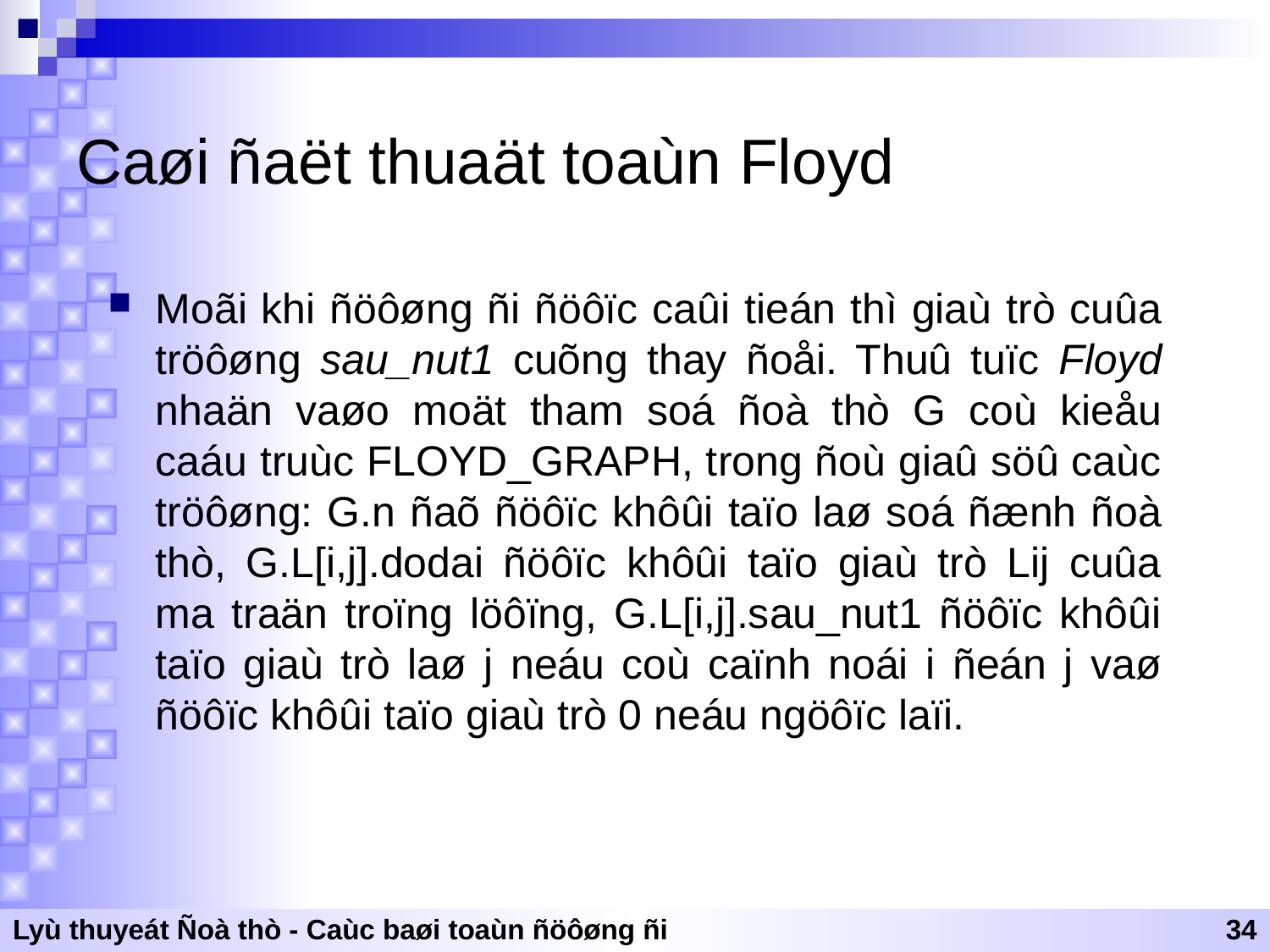

# Caøi ñaët thuaät toaùn Floyd
Moãi khi ñöôøng ñi ñöôïc caûi tieán thì giaù trò cuûa tröôøng sau_nut1 cuõng thay ñoåi. Thuû tuïc Floyd nhaän vaøo moät tham soá ñoà thò G coù kieåu caáu truùc FLOYD_GRAPH, trong ñoù giaû söû caùc tröôøng: G.n ñaõ ñöôïc khôûi taïo laø soá ñænh ñoà thò, G.L[i,j].dodai ñöôïc khôûi taïo giaù trò Lij cuûa ma traän troïng löôïng, G.L[i,j].sau_nut1 ñöôïc khôûi taïo giaù trò laø j neáu coù caïnh noái i ñeán j vaø ñöôïc khôûi taïo giaù trò 0 neáu ngöôïc laïi.
Lyù thuyeát Ñoà thò - Caùc baøi toaùn ñöôøng ñi
34